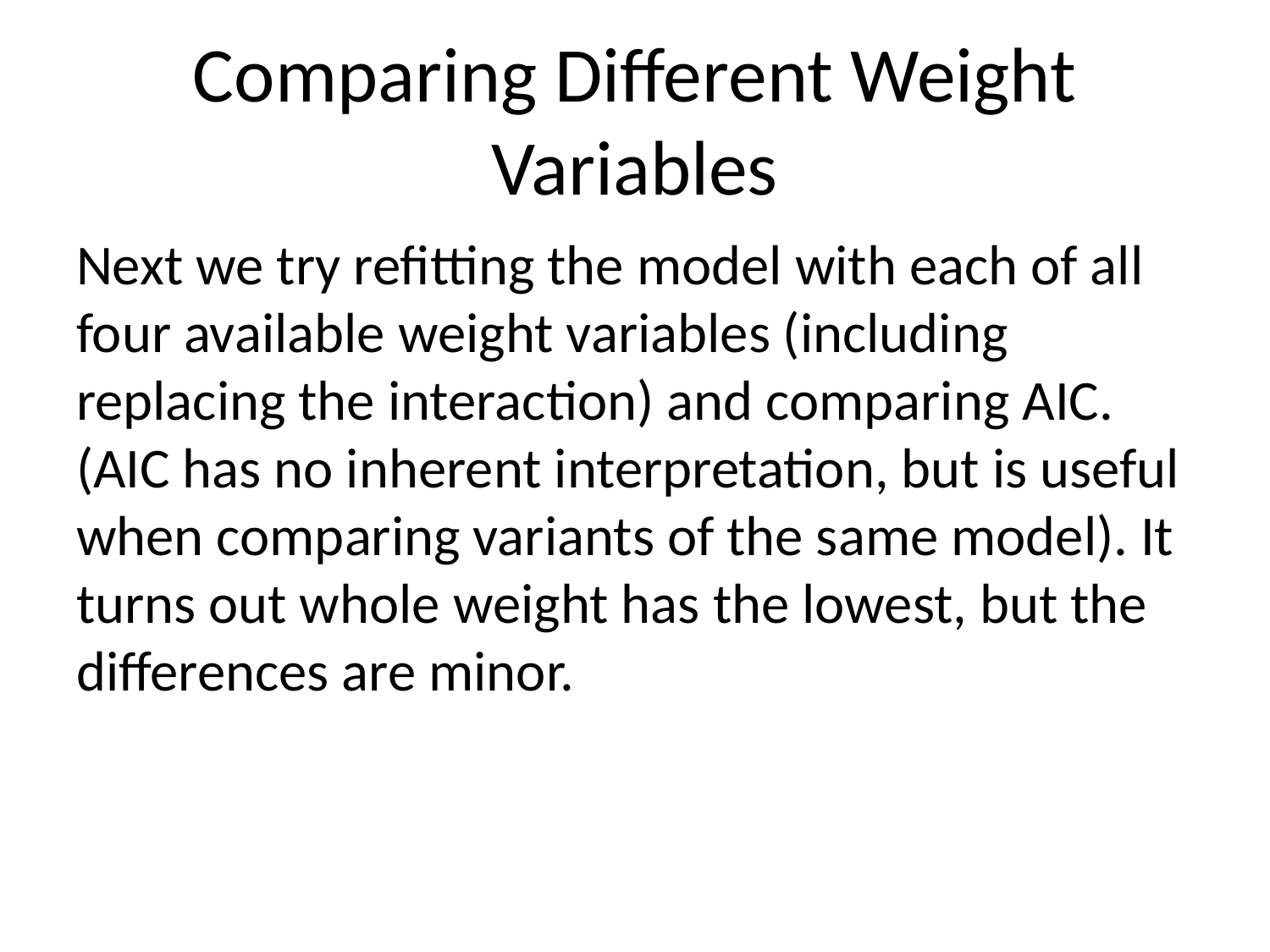

# Comparing Different Weight Variables
Next we try refitting the model with each of all four available weight variables (including replacing the interaction) and comparing AIC. (AIC has no inherent interpretation, but is useful when comparing variants of the same model). It turns out whole weight has the lowest, but the differences are minor.